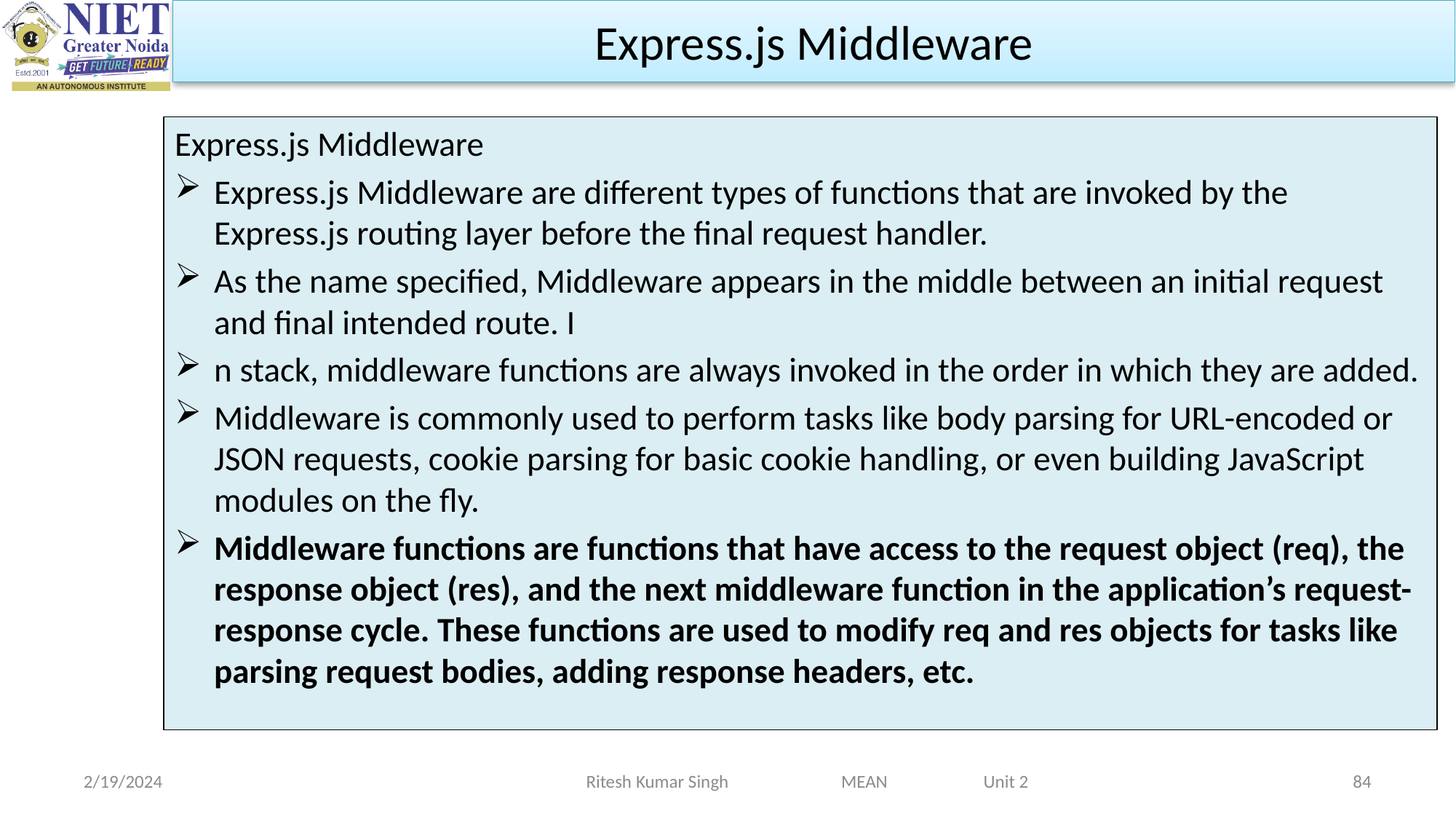

Express.js Middleware
Express.js Middleware
Express.js Middleware are different types of functions that are invoked by the Express.js routing layer before the final request handler.
As the name specified, Middleware appears in the middle between an initial request and final intended route. I
n stack, middleware functions are always invoked in the order in which they are added.
Middleware is commonly used to perform tasks like body parsing for URL-encoded or JSON requests, cookie parsing for basic cookie handling, or even building JavaScript modules on the fly.
Middleware functions are functions that have access to the request object (req), the response object (res), and the next middleware function in the application’s request-response cycle. These functions are used to modify req and res objects for tasks like parsing request bodies, adding response headers, etc.

2/19/2024
Ritesh Kumar Singh                           MEAN                       Unit 2
84